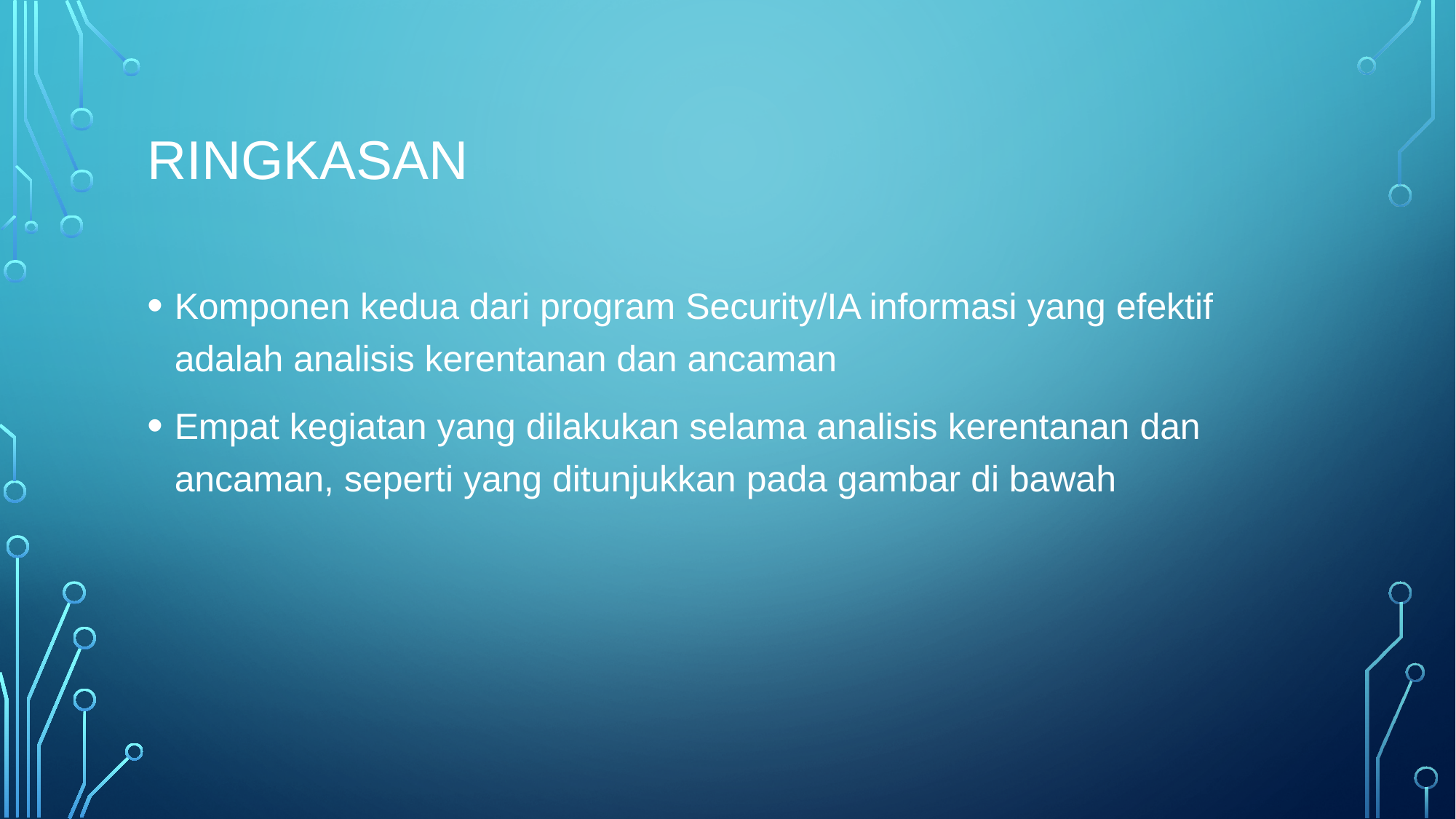

# RINGKASAN
Komponen kedua dari program Security/IA informasi yang efektif adalah analisis kerentanan dan ancaman
Empat kegiatan yang dilakukan selama analisis kerentanan dan ancaman, seperti yang ditunjukkan pada gambar di bawah